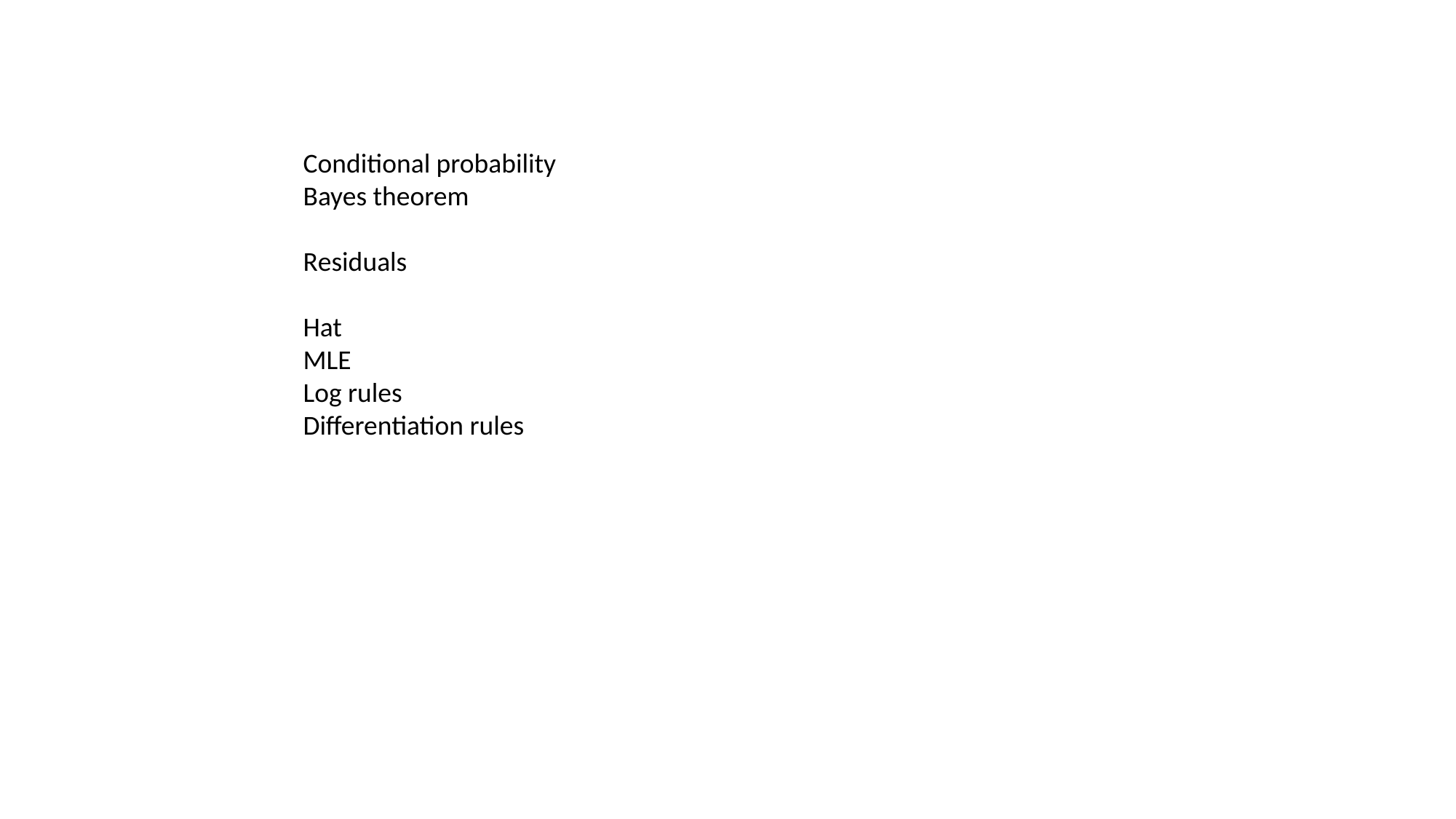

Conditional probability
Bayes theorem

Residuals

Hat
MLE
Log rules
Differentiation rules